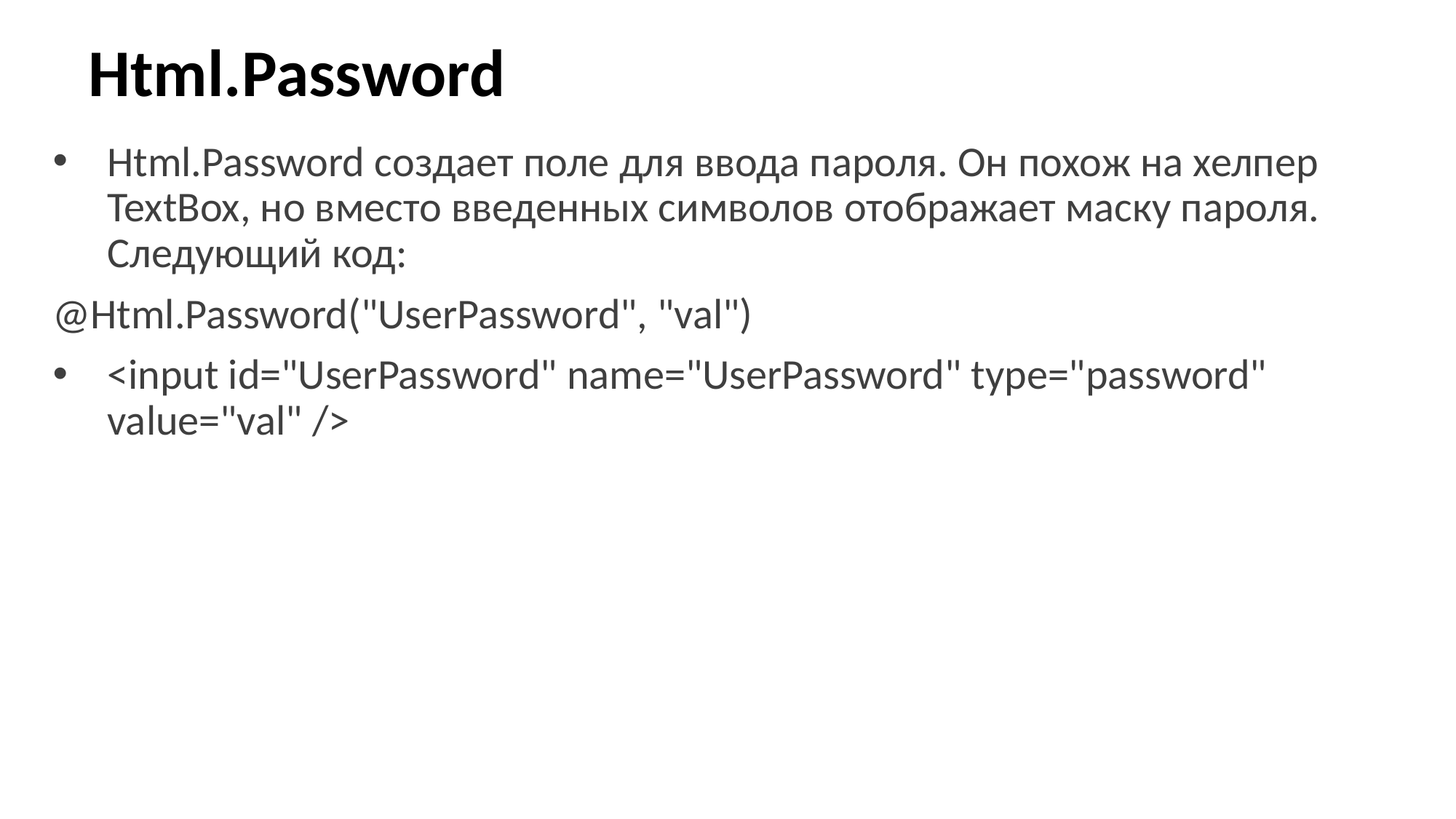

# Html.Password
Html.Password создает поле для ввода пароля. Он похож на хелпер TextBox, но вместо введенных символов отображает маску пароля. Следующий код:
@Html.Password("UserPassword", "val")
<input id="UserPassword" name="UserPassword" type="password" value="val" />